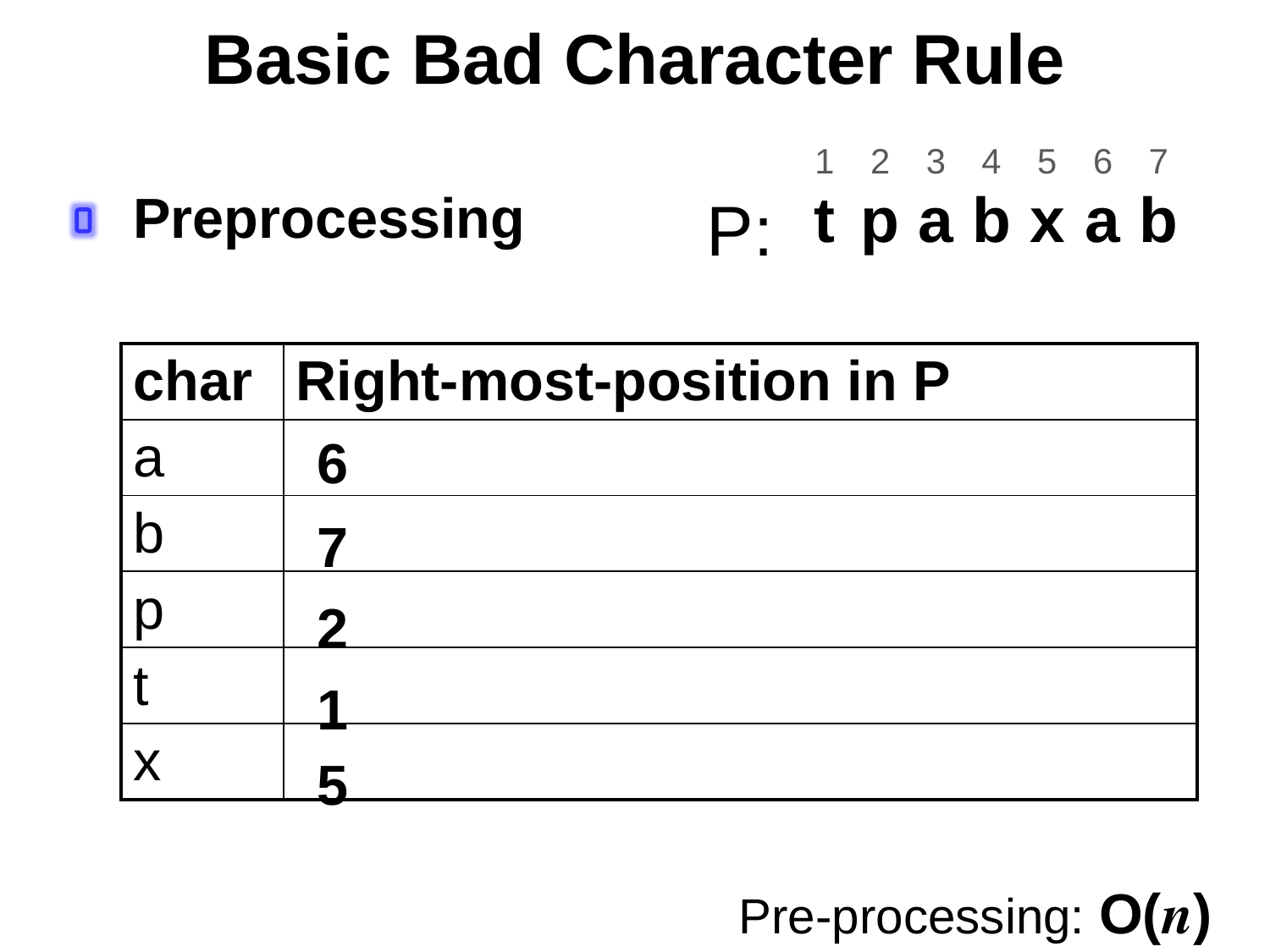

# Basic Bad Character Rule
| 1 | 2 | 3 | 4 | 5 | 6 | 7 |
| --- | --- | --- | --- | --- | --- | --- |
| t | p | a | b | x | a | b |
Preprocessing
P:

| char | Right-most-position in P |
| --- | --- |
| a |  |
| b |  |
| p |  |
| t |  |
| x |  |
6
7
2
1
5
Pre-processing: O(n)